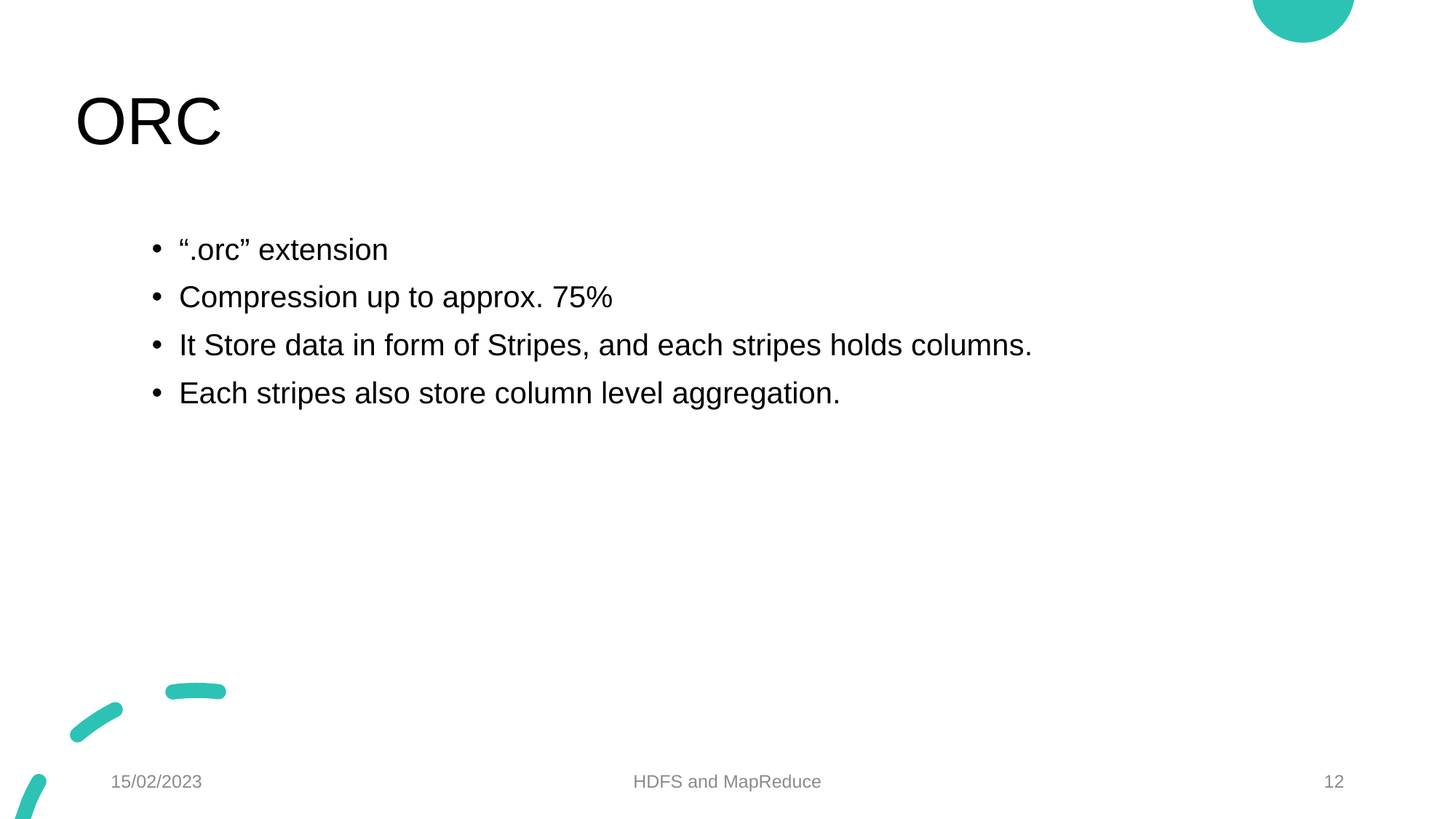

# ORC
“.orc” extension
Compression up to approx. 75%
It Store data in form of Stripes, and each stripes holds columns.
Each stripes also store column level aggregation.
15/02/2023
HDFS and MapReduce
12